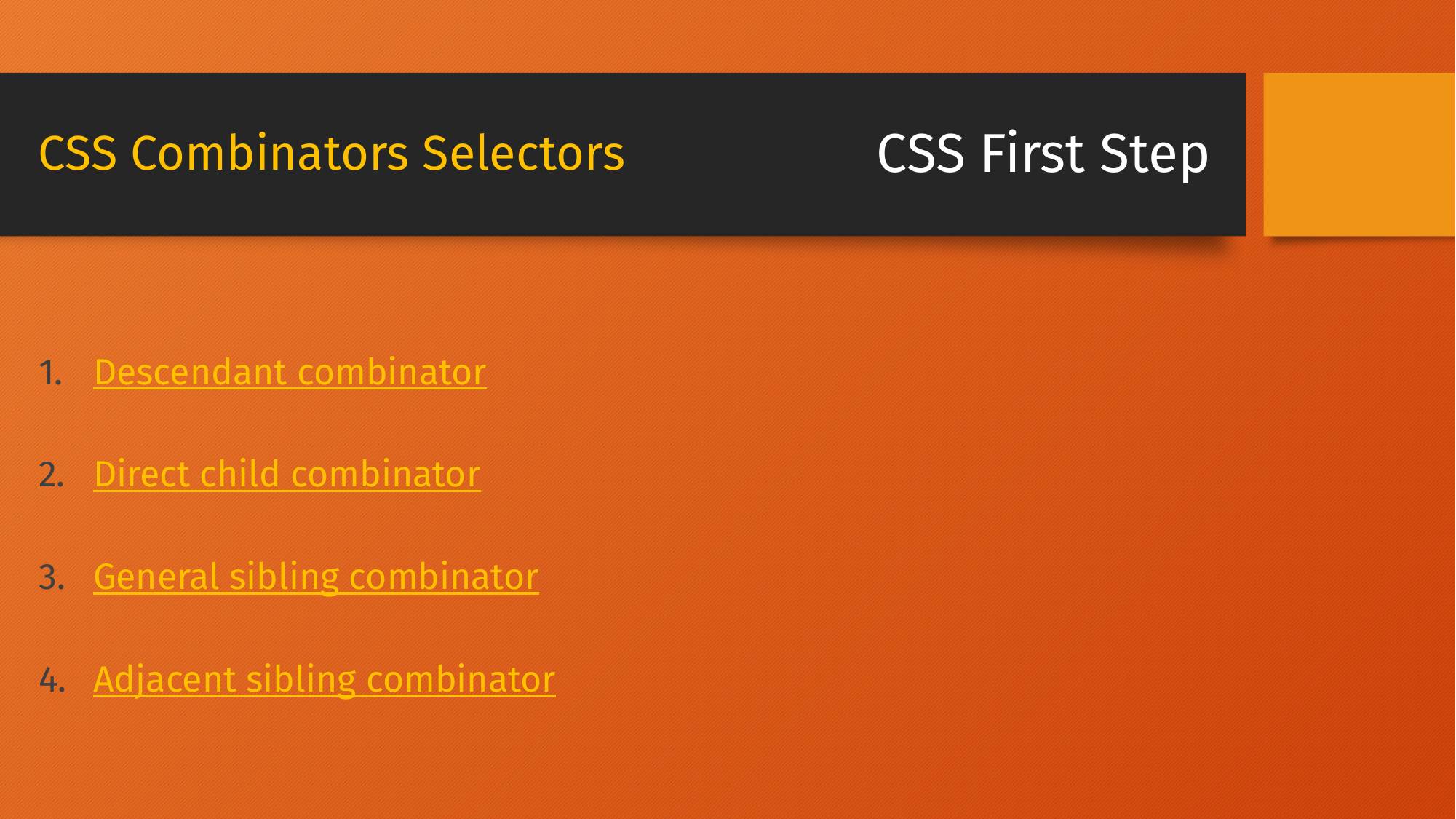

# CSS First Step
CSS Combinators Selectors

Descendant combinator
Direct child combinator
General sibling combinator
Adjacent sibling combinator